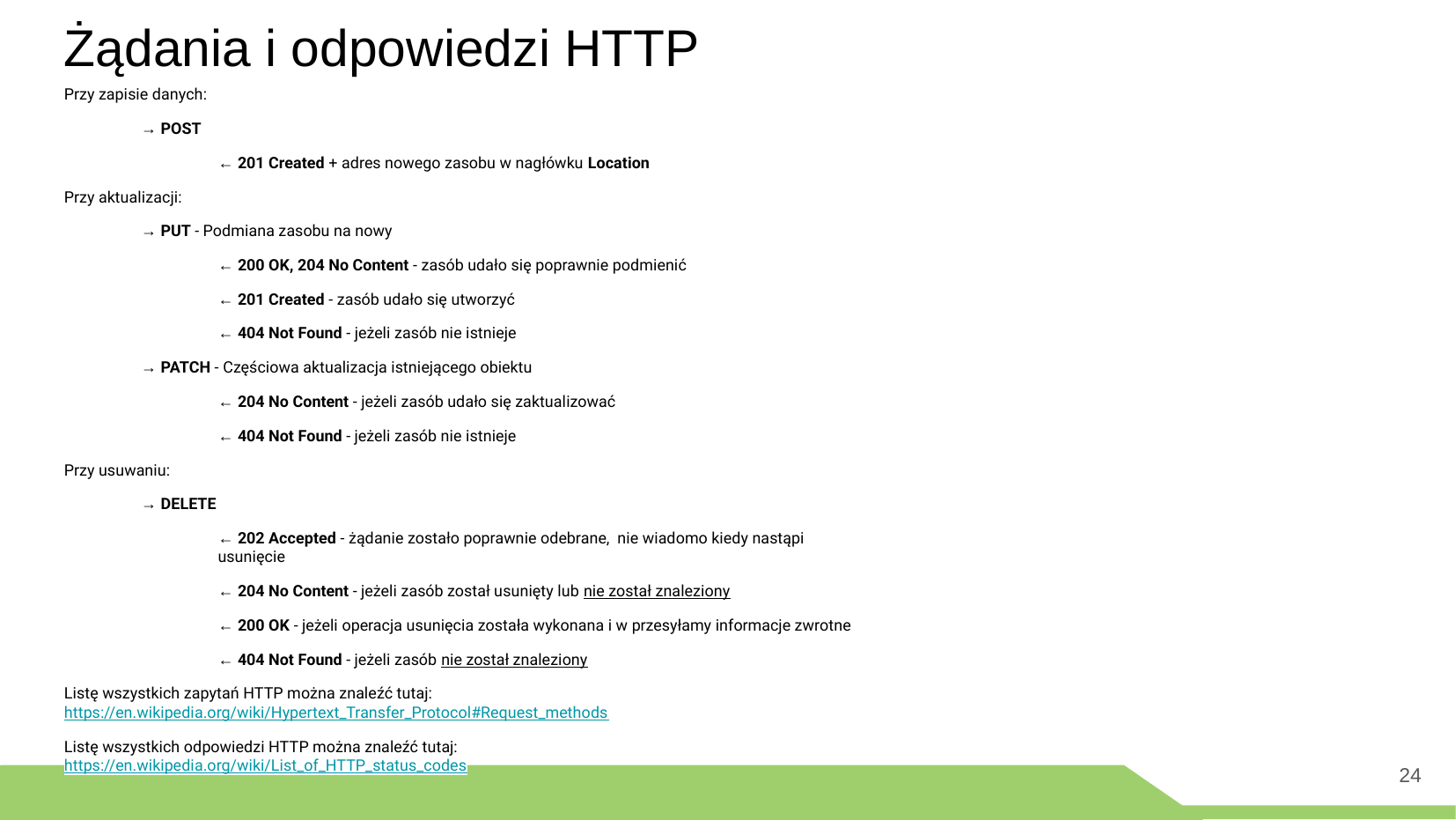

# Żądania i odpowiedzi HTTP
Przy zapisie danych:
→ POST
← 201 Created + adres nowego zasobu w nagłówku Location
Przy aktualizacji:
→ PUT - Podmiana zasobu na nowy
← 200 OK, 204 No Content - zasób udało się poprawnie podmienić
← 201 Created - zasób udało się utworzyć
← 404 Not Found - jeżeli zasób nie istnieje
→ PATCH - Częściowa aktualizacja istniejącego obiektu
← 204 No Content - jeżeli zasób udało się zaktualizować
← 404 Not Found - jeżeli zasób nie istnieje
Przy usuwaniu:
→ DELETE
← 202 Accepted - żądanie zostało poprawnie odebrane,  nie wiadomo kiedy nastąpi usunięcie
← 204 No Content - jeżeli zasób został usunięty lub nie został znaleziony
← 200 OK - jeżeli operacja usunięcia została wykonana i w przesyłamy informacje zwrotne
← 404 Not Found - jeżeli zasób nie został znaleziony
Listę wszystkich zapytań HTTP można znaleźć tutaj: https://en.wikipedia.org/wiki/Hypertext_Transfer_Protocol#Request_methods
Listę wszystkich odpowiedzi HTTP można znaleźć tutaj: https://en.wikipedia.org/wiki/List_of_HTTP_status_codes
24